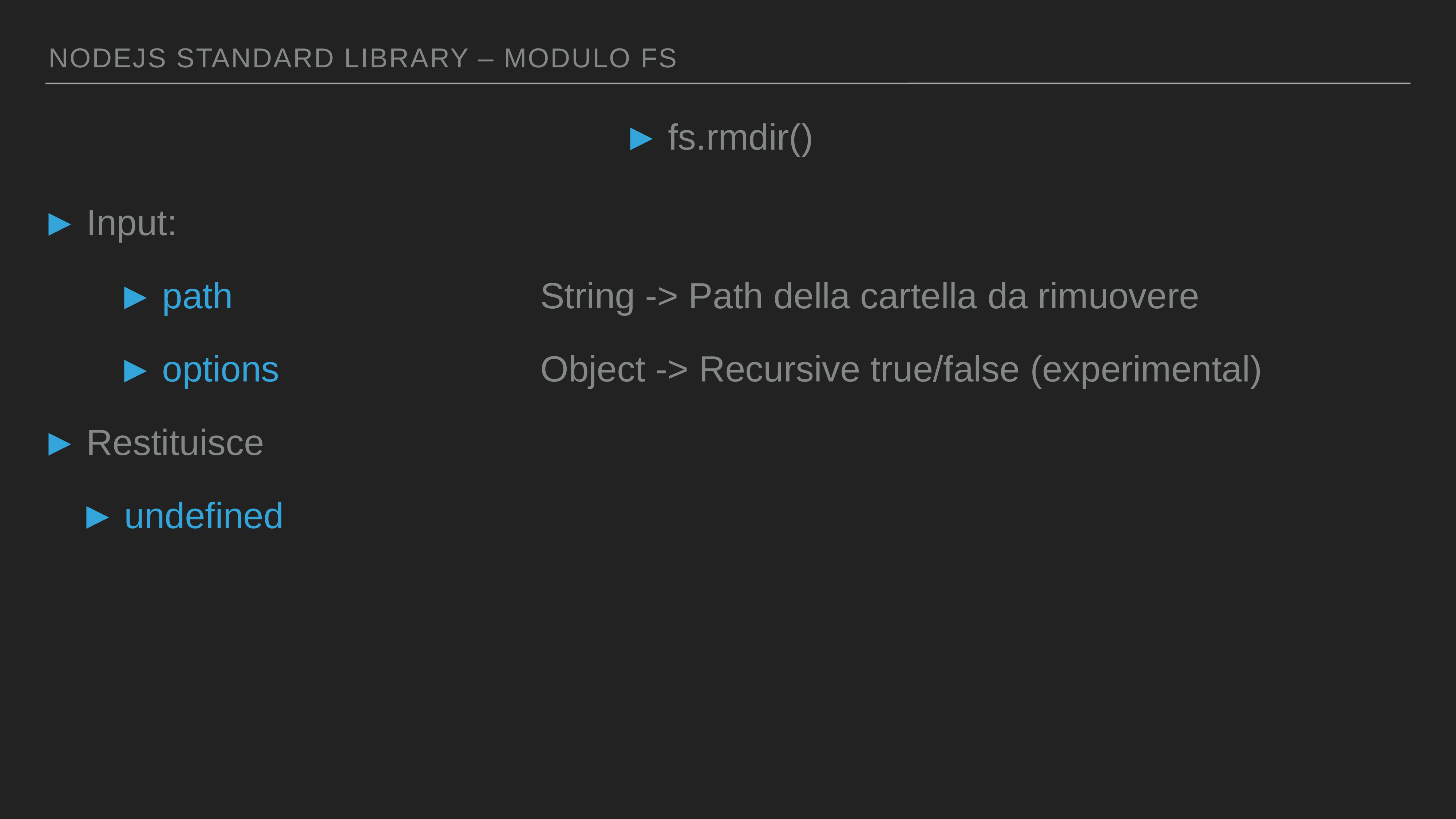

Nodejs standArd library – MODULO FS
fs.rmdir()

Input:
path 					     String -> Path della cartella da rimuovere
options				     Object -> Recursive true/false (experimental)
Restituisce
undefined